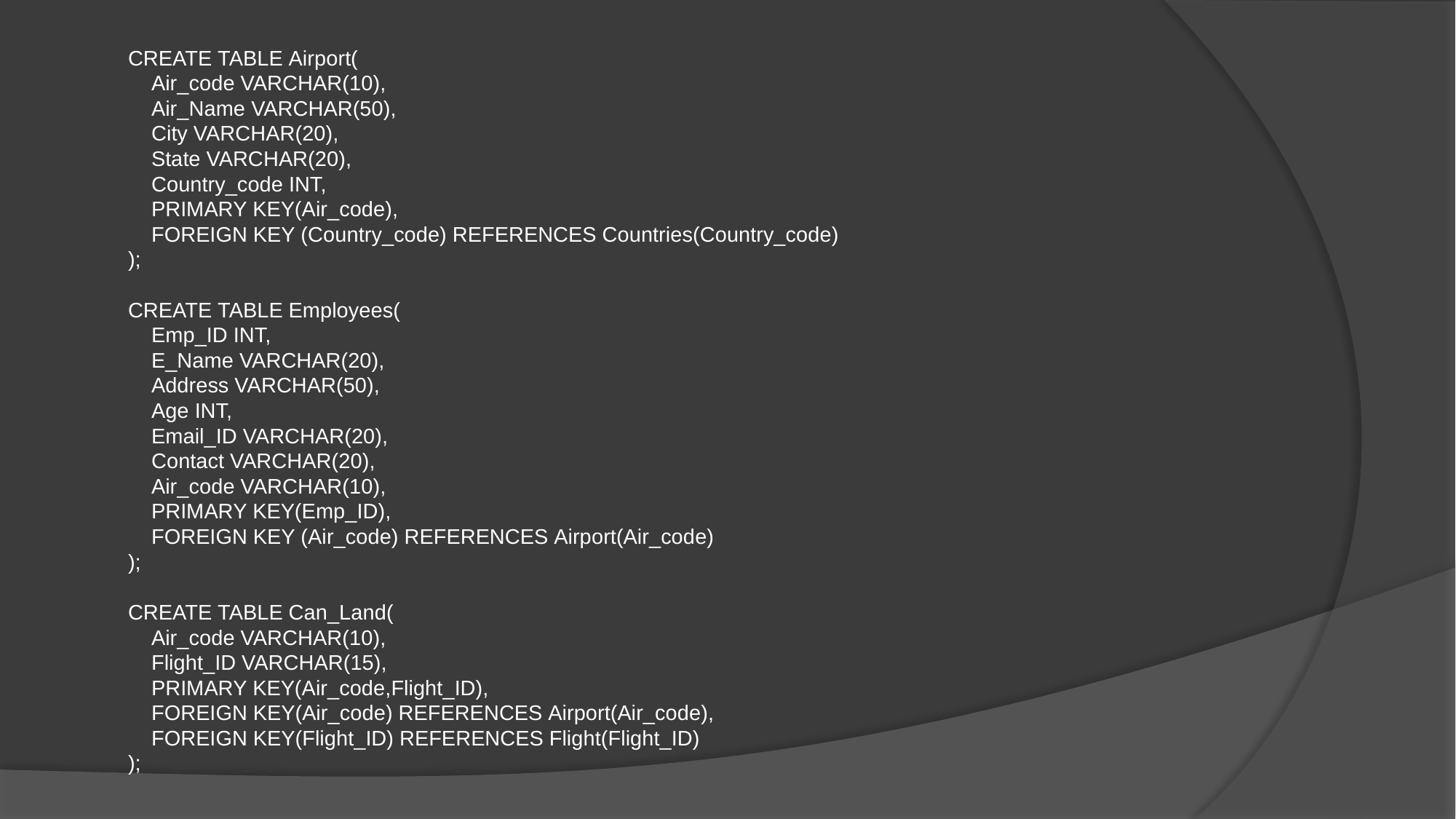

CREATE TABLE Airport(
    Air_code VARCHAR(10),
    Air_Name VARCHAR(50),
    City VARCHAR(20),
    State VARCHAR(20),
    Country_code INT,
    PRIMARY KEY(Air_code),
    FOREIGN KEY (Country_code) REFERENCES Countries(Country_code)
);

CREATE TABLE Employees(
    Emp_ID INT,
    E_Name VARCHAR(20),
    Address VARCHAR(50),
    Age INT,
    Email_ID VARCHAR(20),
    Contact VARCHAR(20),
    Air_code VARCHAR(10),
    PRIMARY KEY(Emp_ID),
    FOREIGN KEY (Air_code) REFERENCES Airport(Air_code) 
);

CREATE TABLE Can_Land(
    Air_code VARCHAR(10),
    Flight_ID VARCHAR(15),
    PRIMARY KEY(Air_code,Flight_ID),
    FOREIGN KEY(Air_code) REFERENCES Airport(Air_code),
    FOREIGN KEY(Flight_ID) REFERENCES Flight(Flight_ID)
);